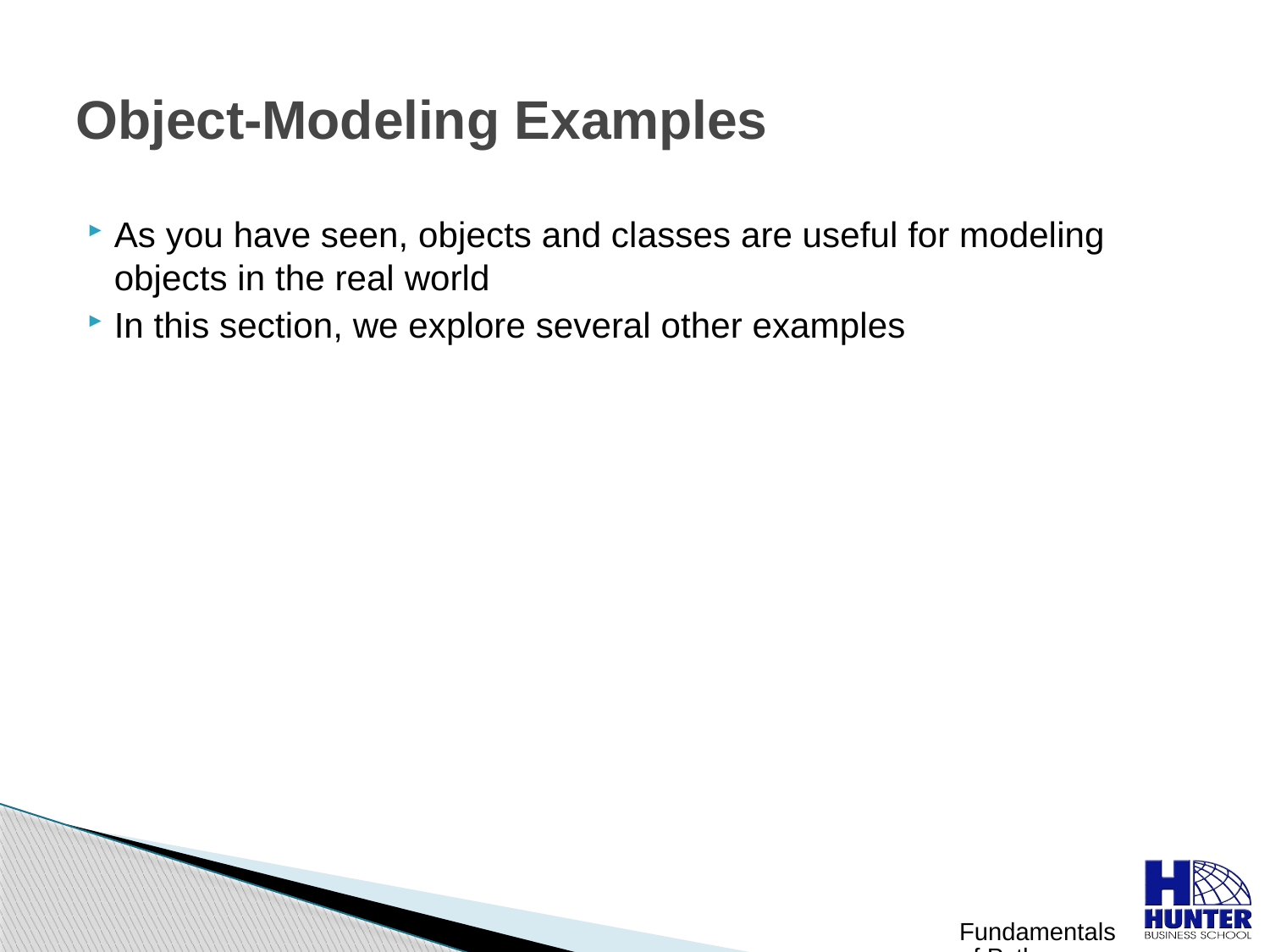

# Object-Modeling Examples
As you have seen, objects and classes are useful for modeling objects in the real world
In this section, we explore several other examples

Fundamentals of Python